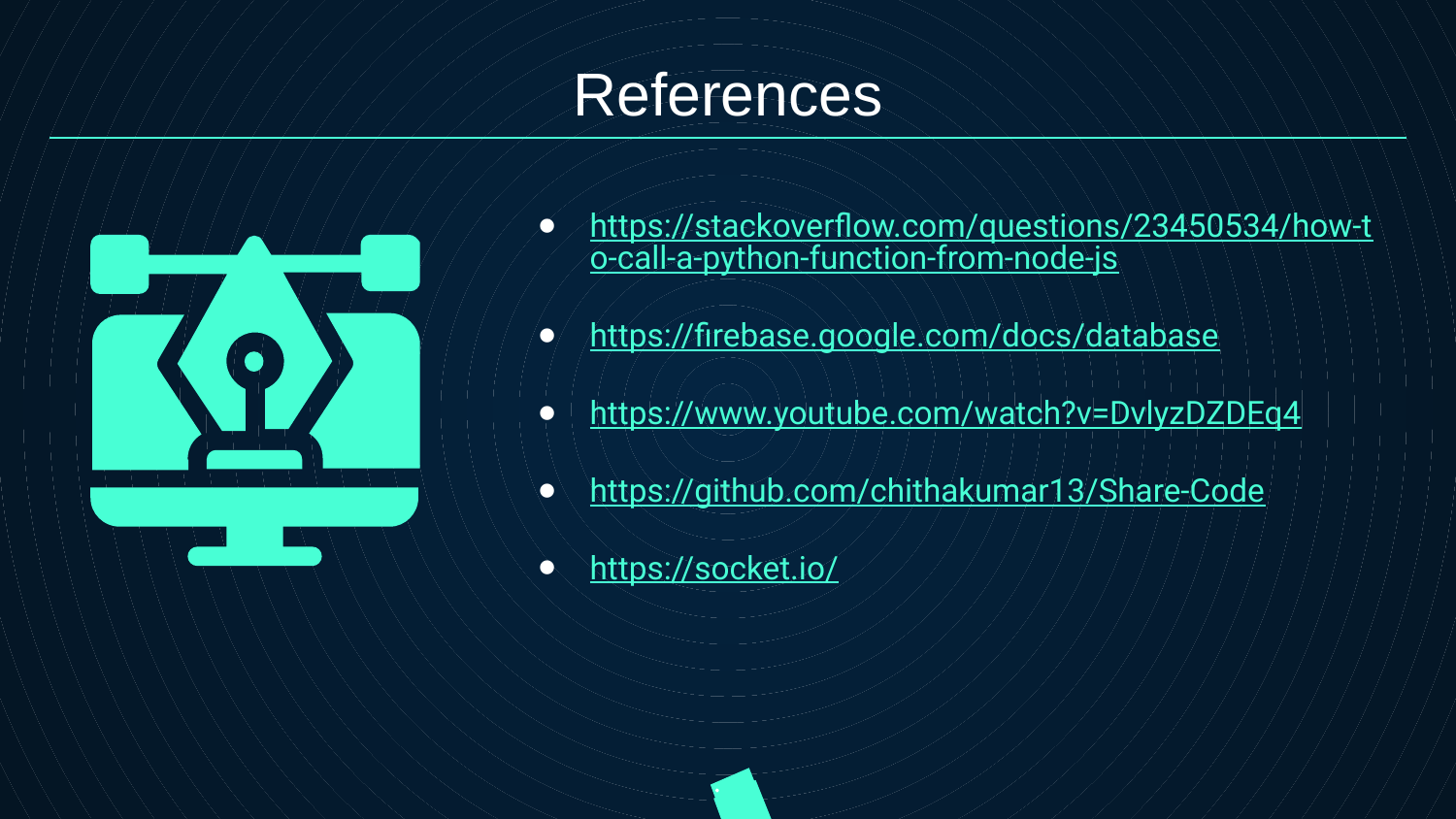

# References
https://stackoverflow.com/questions/23450534/how-to-call-a-python-function-from-node-js

https://firebase.google.com/docs/database

https://www.youtube.com/watch?v=DvlyzDZDEq4

https://github.com/chithakumar13/Share-Code

https://socket.io/